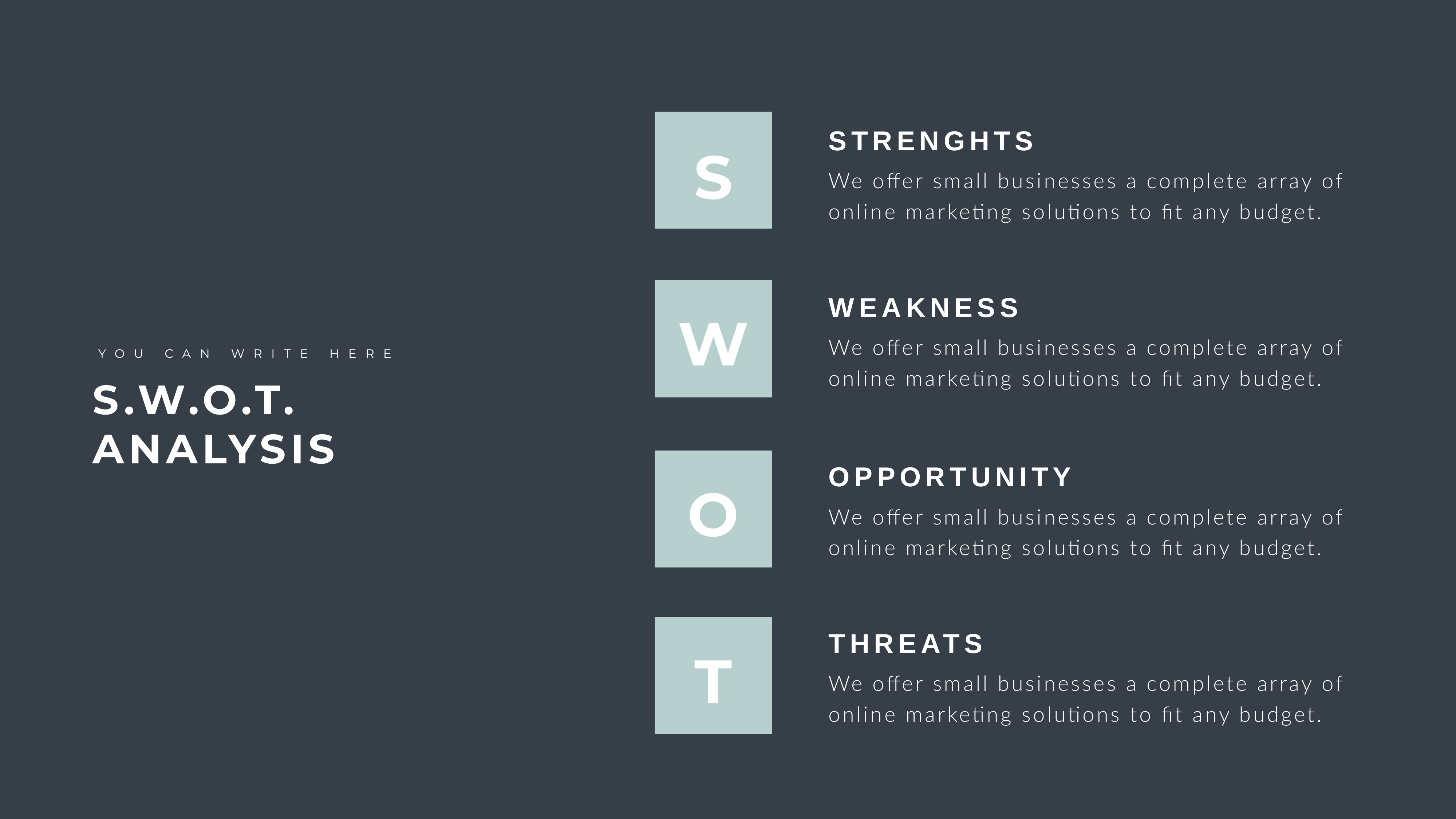

STRENGHTS
We offer small businesses a complete array of online marketing solutions to fit any budget.
S

WEAKNESS
We offer small businesses a complete array of online marketing solutions to fit any budget.
W
YOU CAN WRITE HERE
S.W.O.T. ANALYSIS

OPPORTUNITY
We offer small businesses a complete array of online marketing solutions to fit any budget.
O

THREATS
We offer small businesses a complete array of online marketing solutions to fit any budget.
T